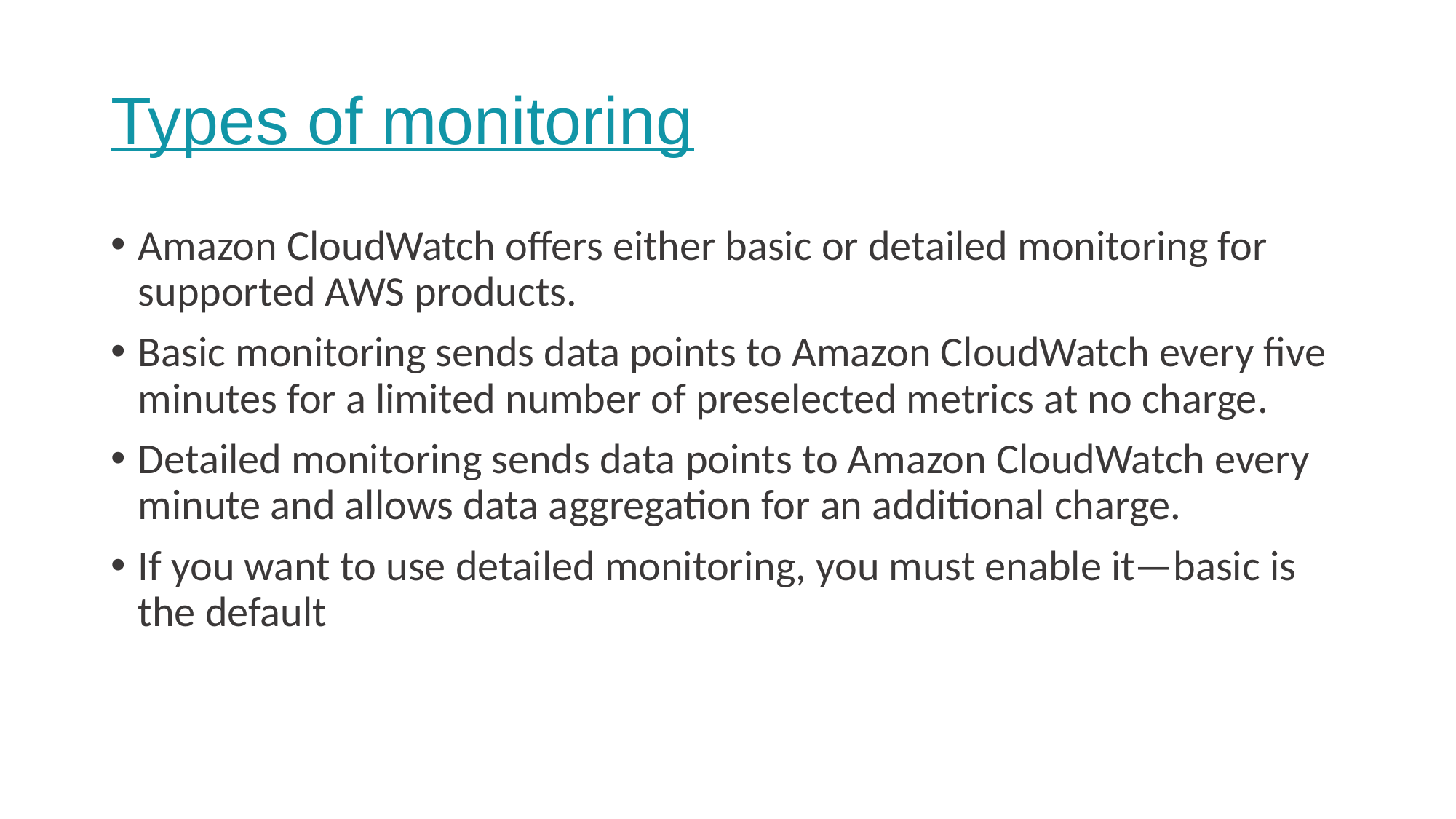

# Types of monitoring
Amazon CloudWatch offers either basic or detailed monitoring for supported AWS products.
Basic monitoring sends data points to Amazon CloudWatch every five minutes for a limited number of preselected metrics at no charge.
Detailed monitoring sends data points to Amazon CloudWatch every minute and allows data aggregation for an additional charge.
If you want to use detailed monitoring, you must enable it—basic is the default